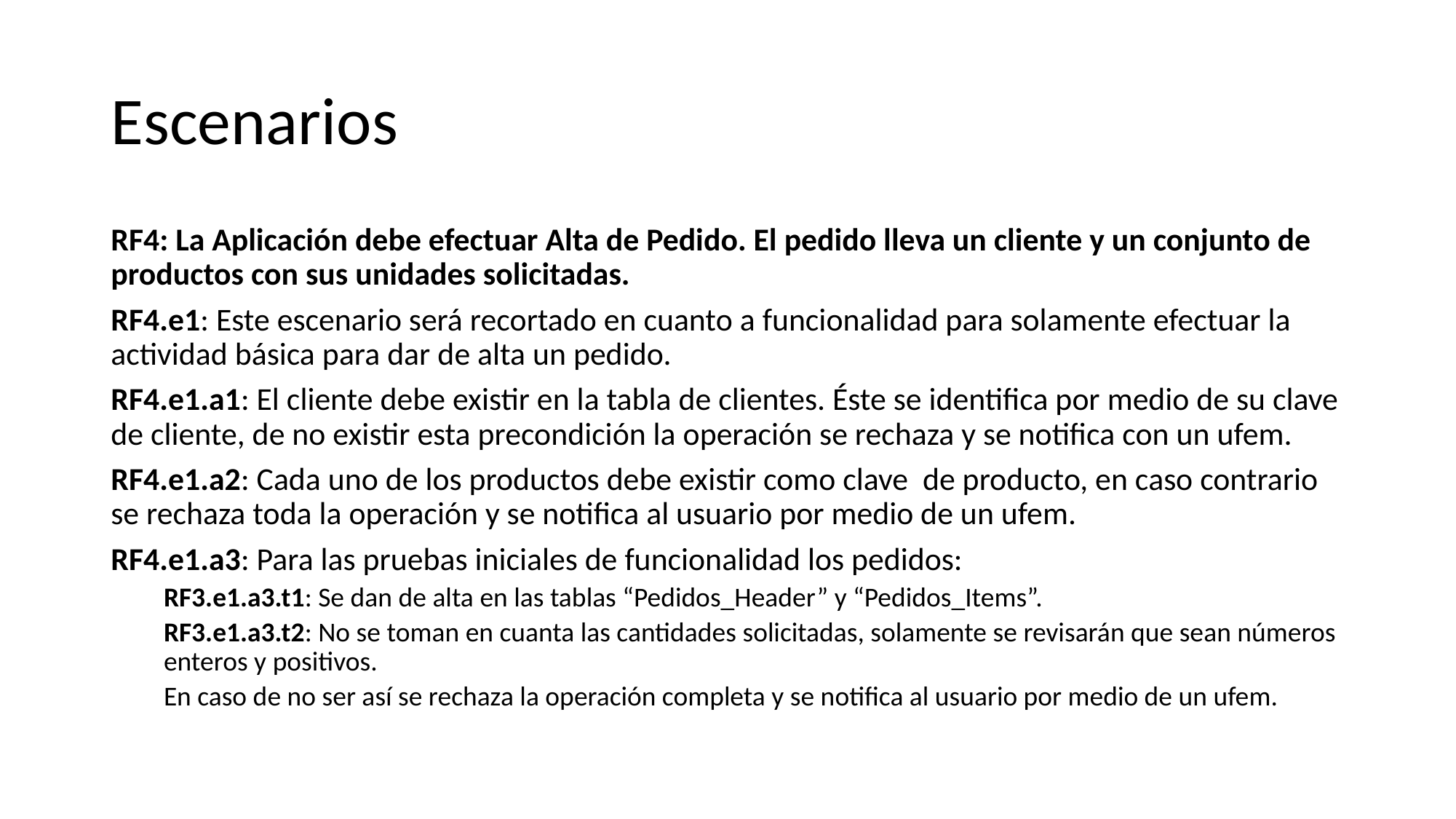

# Escenarios
RF4: La Aplicación debe efectuar Alta de Pedido. El pedido lleva un cliente y un conjunto de productos con sus unidades solicitadas.
RF4.e1: Este escenario será recortado en cuanto a funcionalidad para solamente efectuar la actividad básica para dar de alta un pedido.
RF4.e1.a1: El cliente debe existir en la tabla de clientes. Éste se identifica por medio de su clave de cliente, de no existir esta precondición la operación se rechaza y se notifica con un ufem.
RF4.e1.a2: Cada uno de los productos debe existir como clave  de producto, en caso contrario se rechaza toda la operación y se notifica al usuario por medio de un ufem.
RF4.e1.a3: Para las pruebas iniciales de funcionalidad los pedidos:
RF3.e1.a3.t1: Se dan de alta en las tablas “Pedidos_Header” y “Pedidos_Items”.
RF3.e1.a3.t2: No se toman en cuanta las cantidades solicitadas, solamente se revisarán que sean números enteros y positivos.
En caso de no ser así se rechaza la operación completa y se notifica al usuario por medio de un ufem.